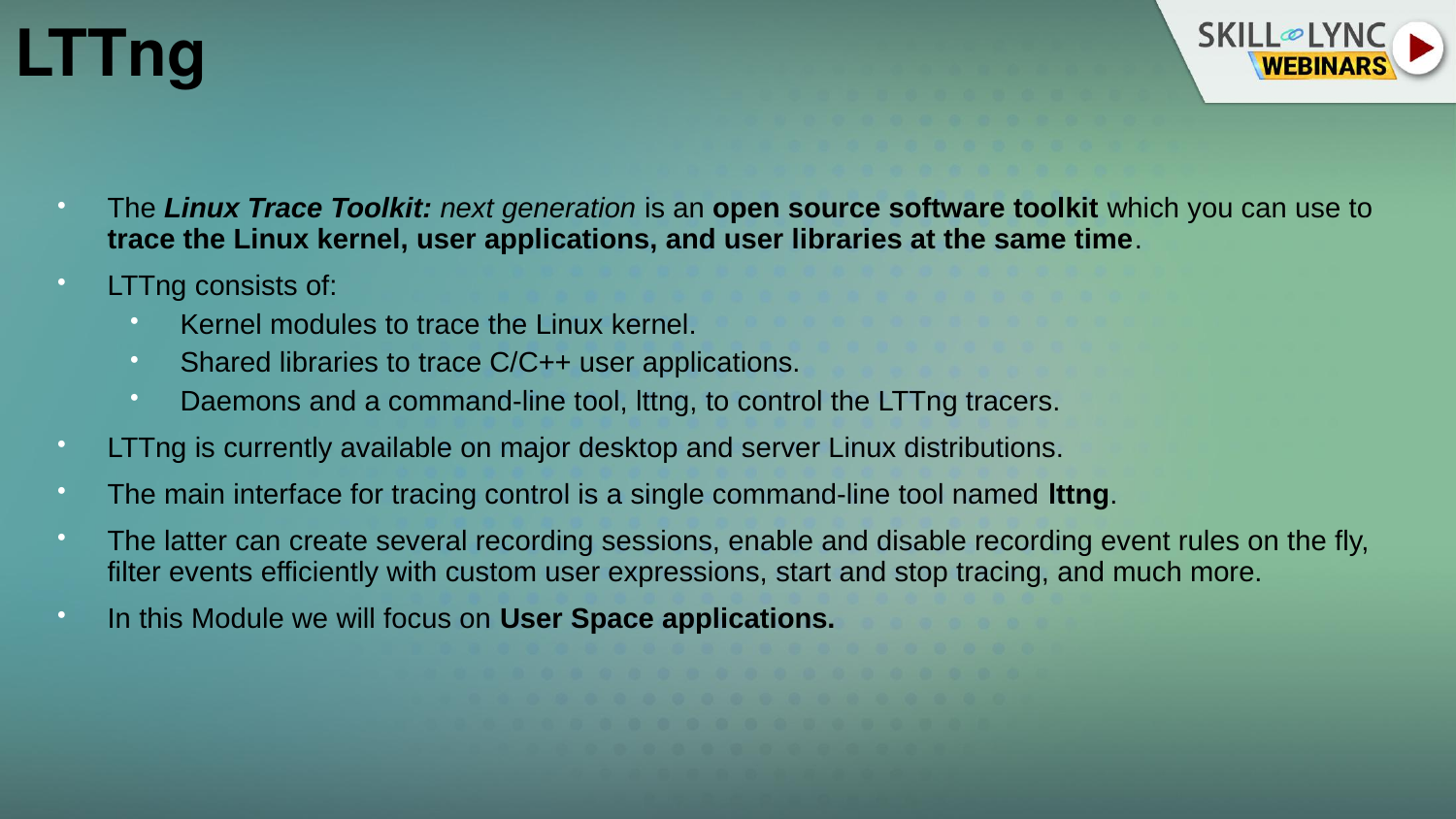

# LTTng
The Linux Trace Toolkit: next generation is an open source software toolkit which you can use to trace the Linux kernel, user applications, and user libraries at the same time.
LTTng consists of:
Kernel modules to trace the Linux kernel.
Shared libraries to trace C/C++ user applications.
Daemons and a command-line tool, lttng, to control the LTTng tracers.
LTTng is currently available on major desktop and server Linux distributions.
The main interface for tracing control is a single command-line tool named lttng.
The latter can create several recording sessions, enable and disable recording event rules on the fly, filter events efficiently with custom user expressions, start and stop tracing, and much more.
In this Module we will focus on User Space applications.